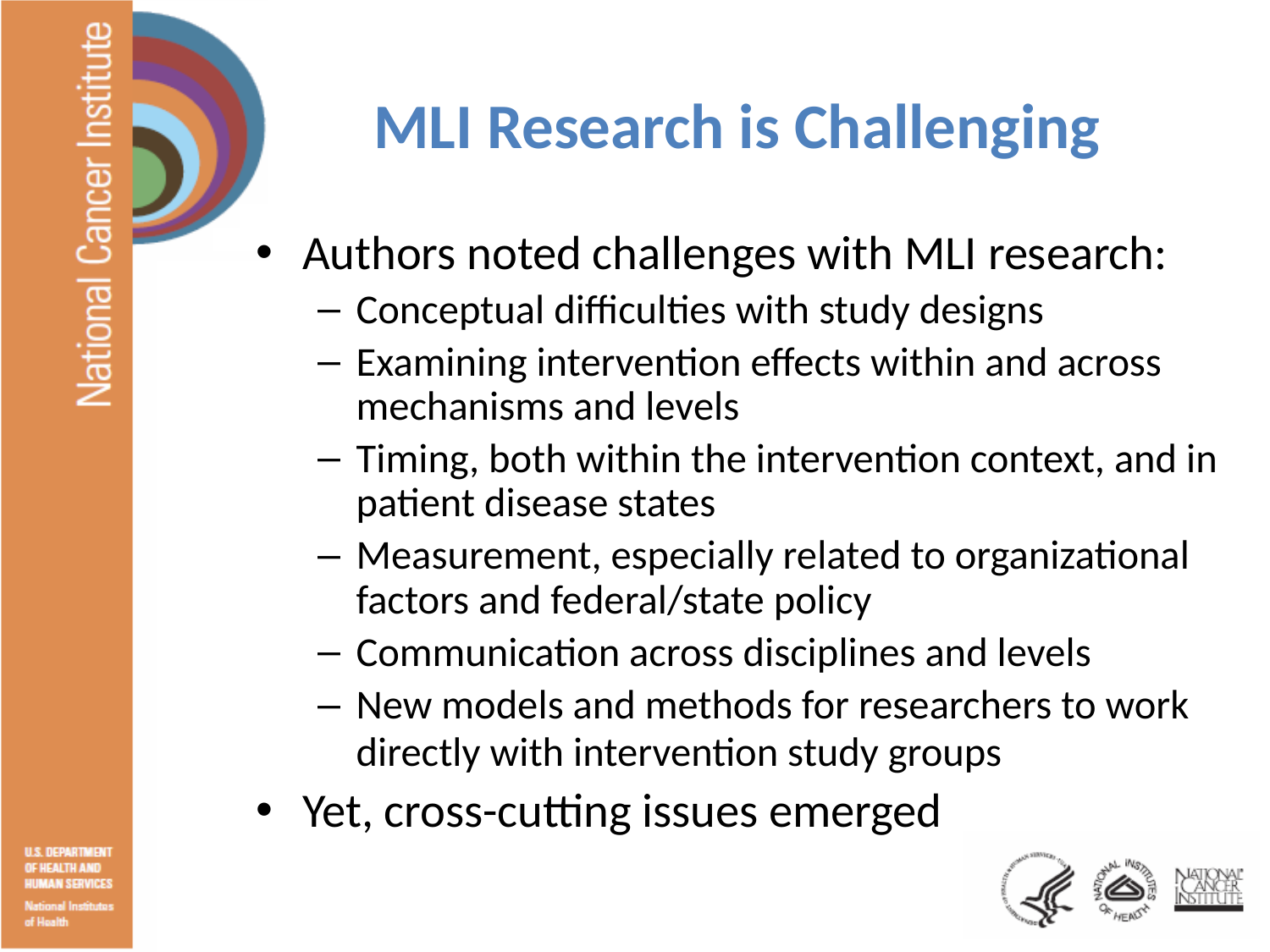

# MLI Research is Challenging
Authors noted challenges with MLI research:
Conceptual difficulties with study designs
Examining intervention effects within and across mechanisms and levels
Timing, both within the intervention context, and in patient disease states
Measurement, especially related to organizational factors and federal/state policy
Communication across disciplines and levels
New models and methods for researchers to work directly with intervention study groups
Yet, cross-cutting issues emerged